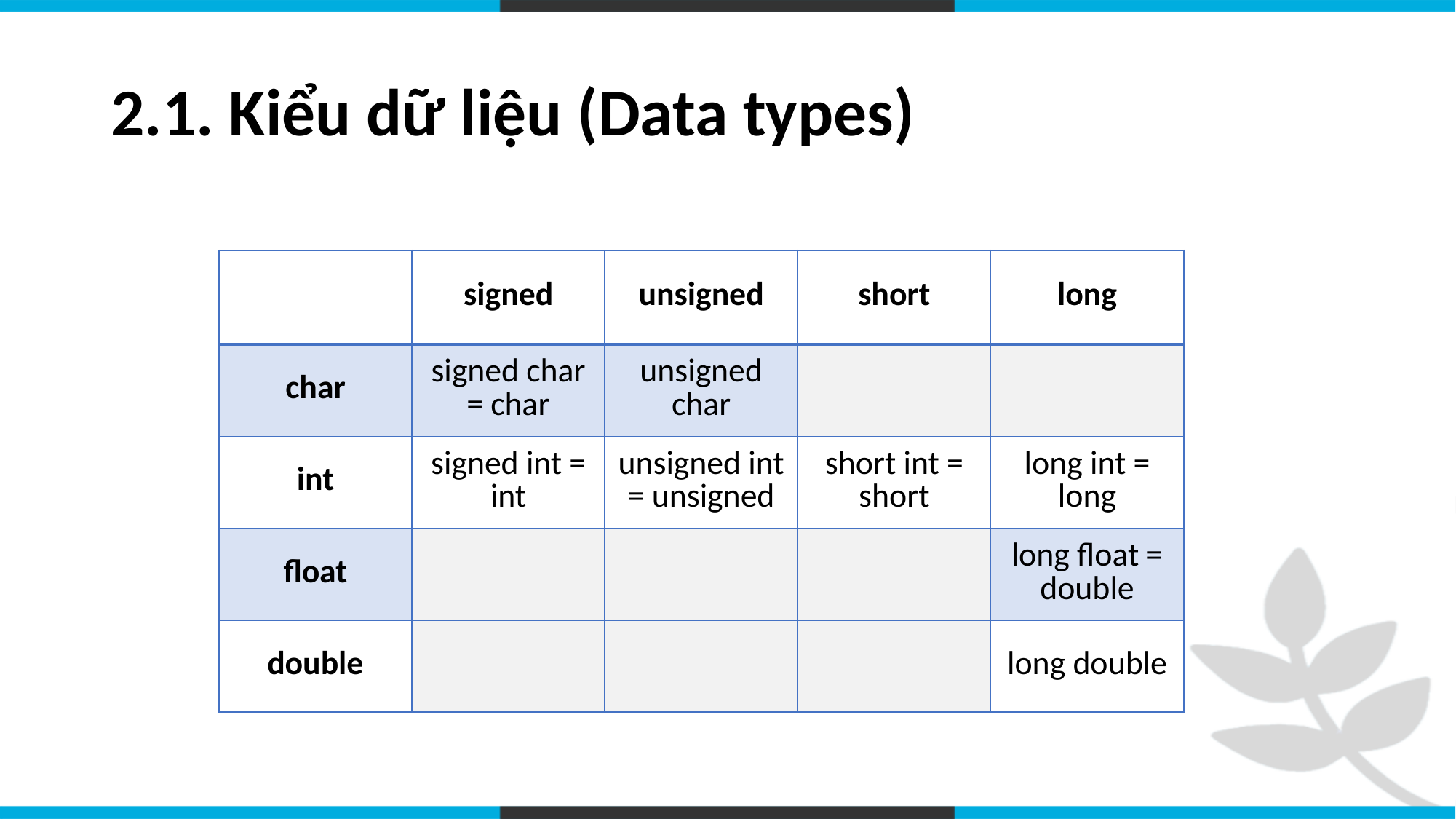

# 2.1. Kiểu dữ liệu (Data types)
|  | signed | unsigned | short | long |
| --- | --- | --- | --- | --- |
| char | signed char = char | unsigned char |  |  |
| int | signed int = int | unsigned int = unsigned | short int = short | long int = long |
| float |  |  |  | long float = double |
| double |  |  |  | long double |